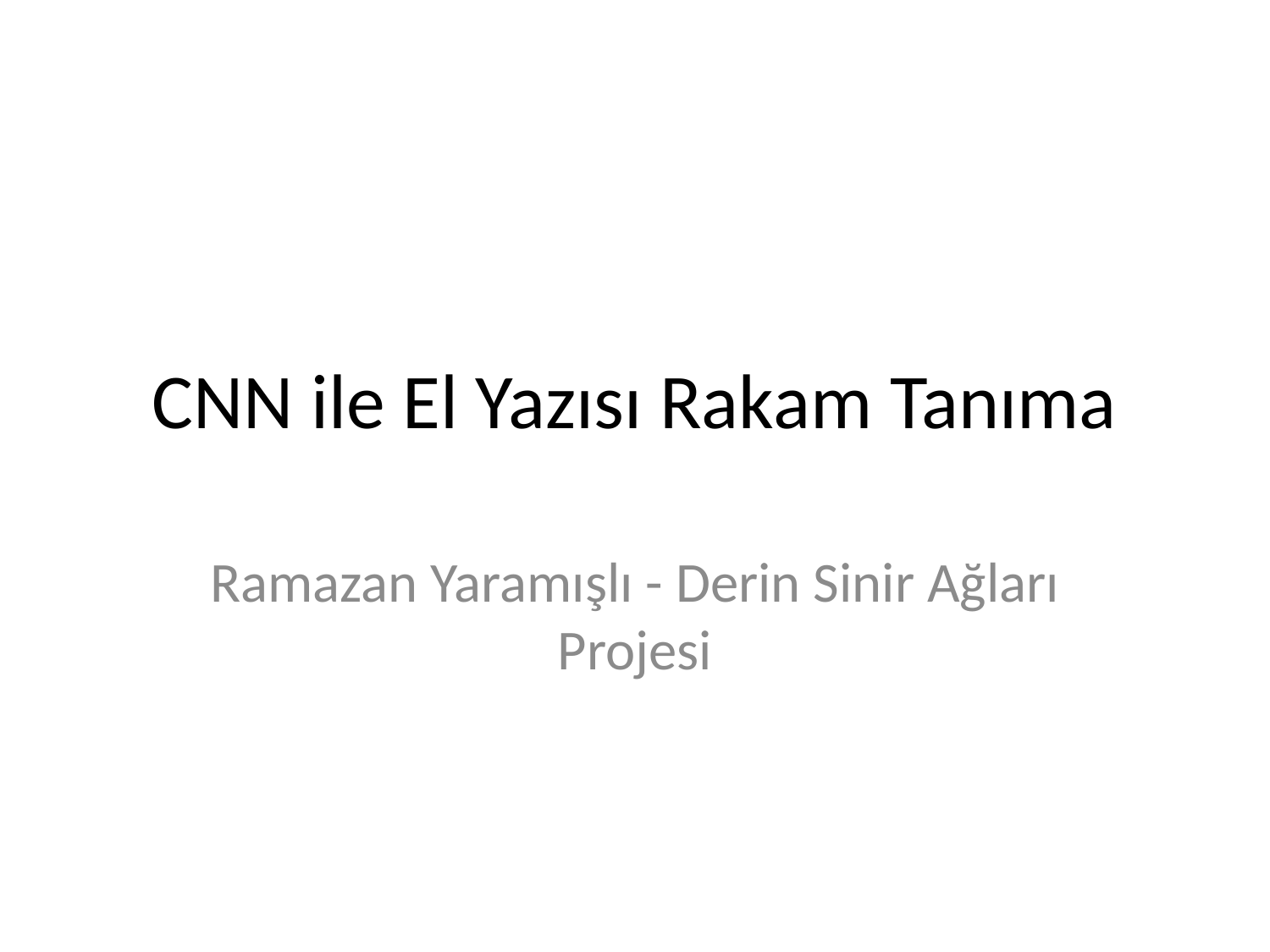

# CNN ile El Yazısı Rakam Tanıma
Ramazan Yaramışlı - Derin Sinir Ağları Projesi